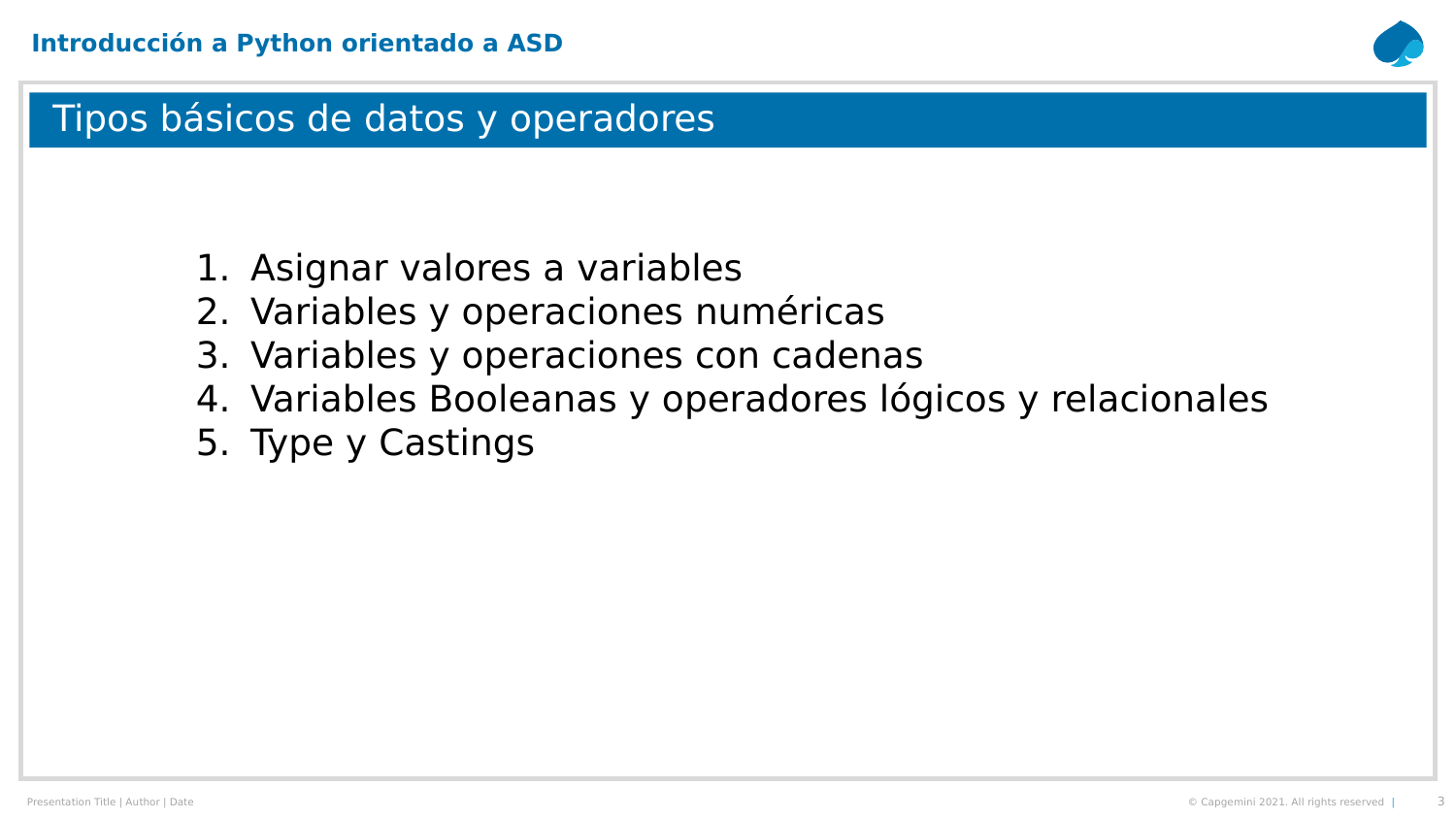

Introducción a Python orientado a ASD

# Tipos básicos de datos y operadores
Asignar valores a variables
Variables y operaciones numéricas
Variables y operaciones con cadenas
Variables Booleanas y operadores lógicos y relacionales
Type y Castings